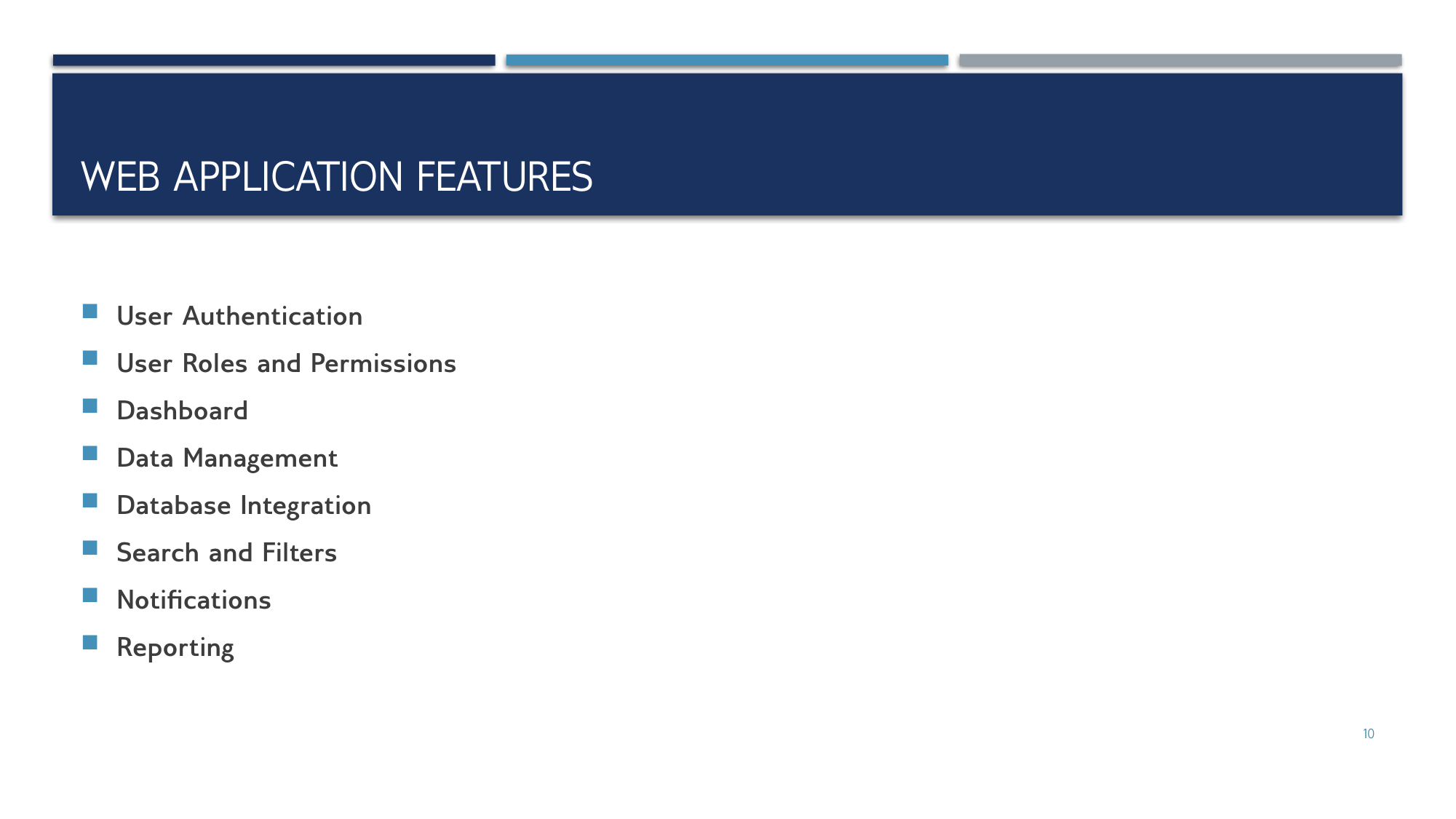

# Web application Features
User Authentication
User Roles and Permissions
Dashboard
Data Management
Database Integration
Search and Filters
Notifications
Reporting
10